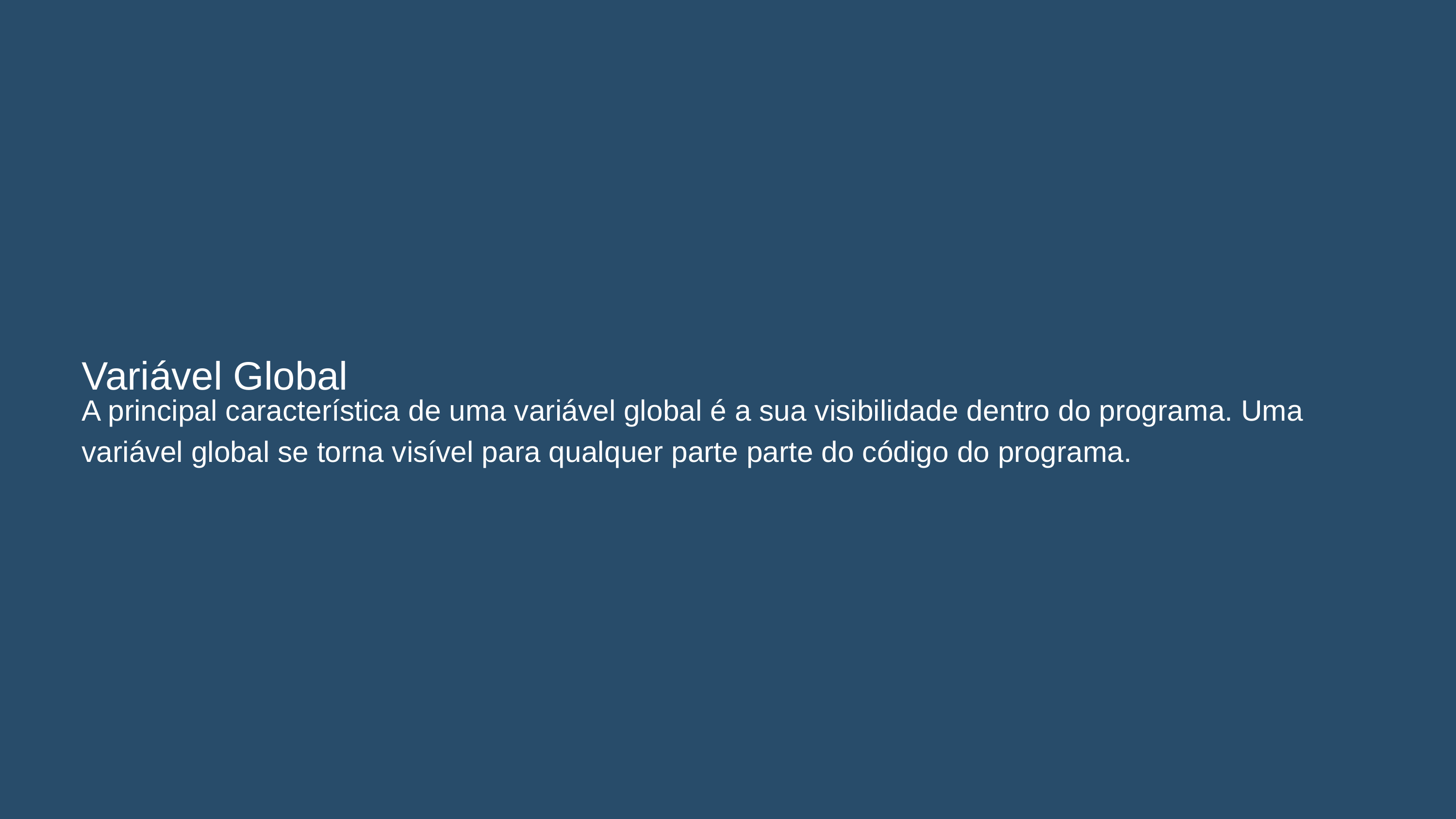

Variável Global
A principal característica de uma variável global é a sua visibilidade dentro do programa. Uma variável global se torna visível para qualquer parte parte do código do programa.